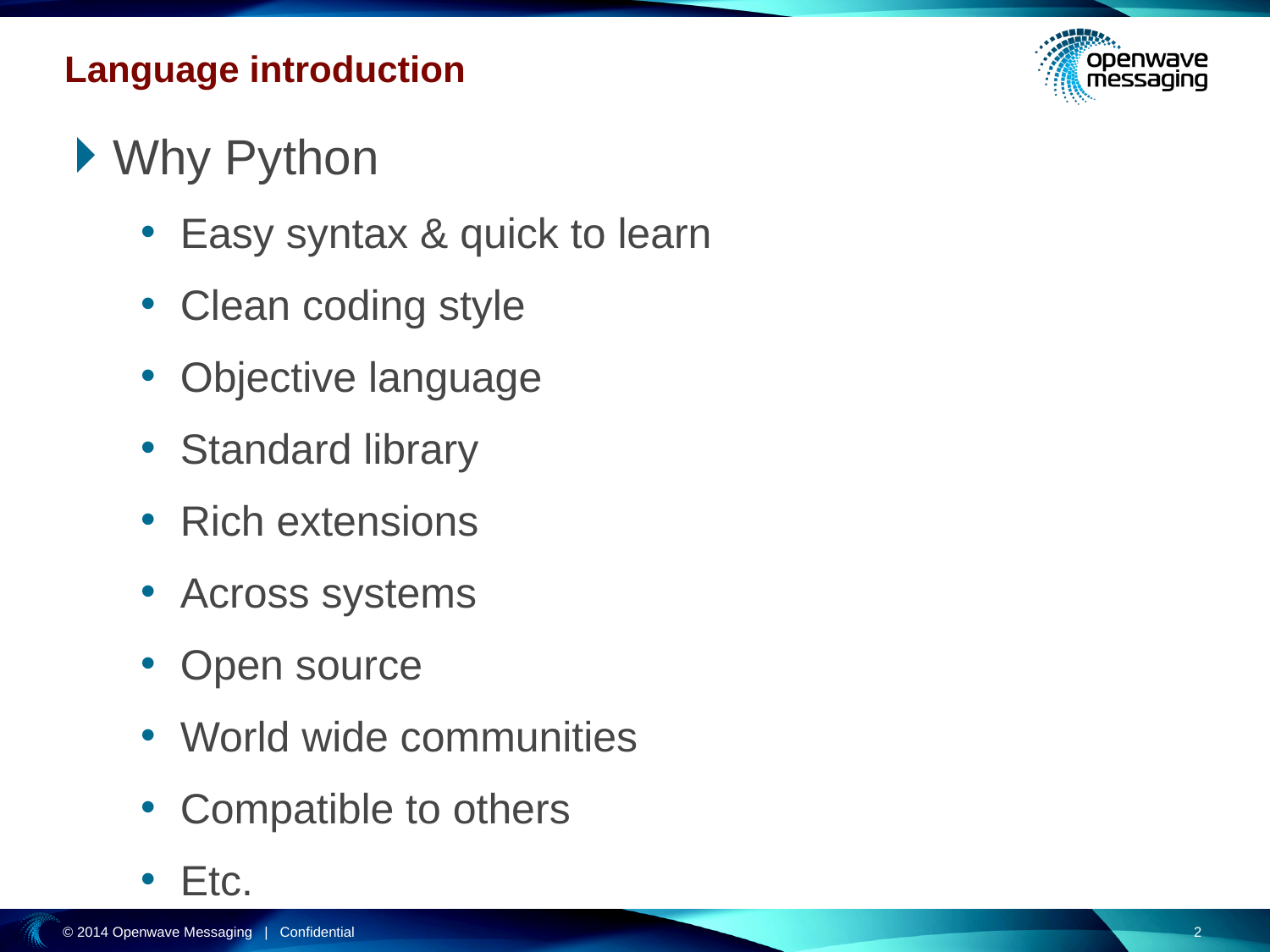

# Language introduction
Why Python
Easy syntax & quick to learn
Clean coding style
Objective language
Standard library
Rich extensions
Across systems
Open source
World wide communities
Compatible to others
Etc.